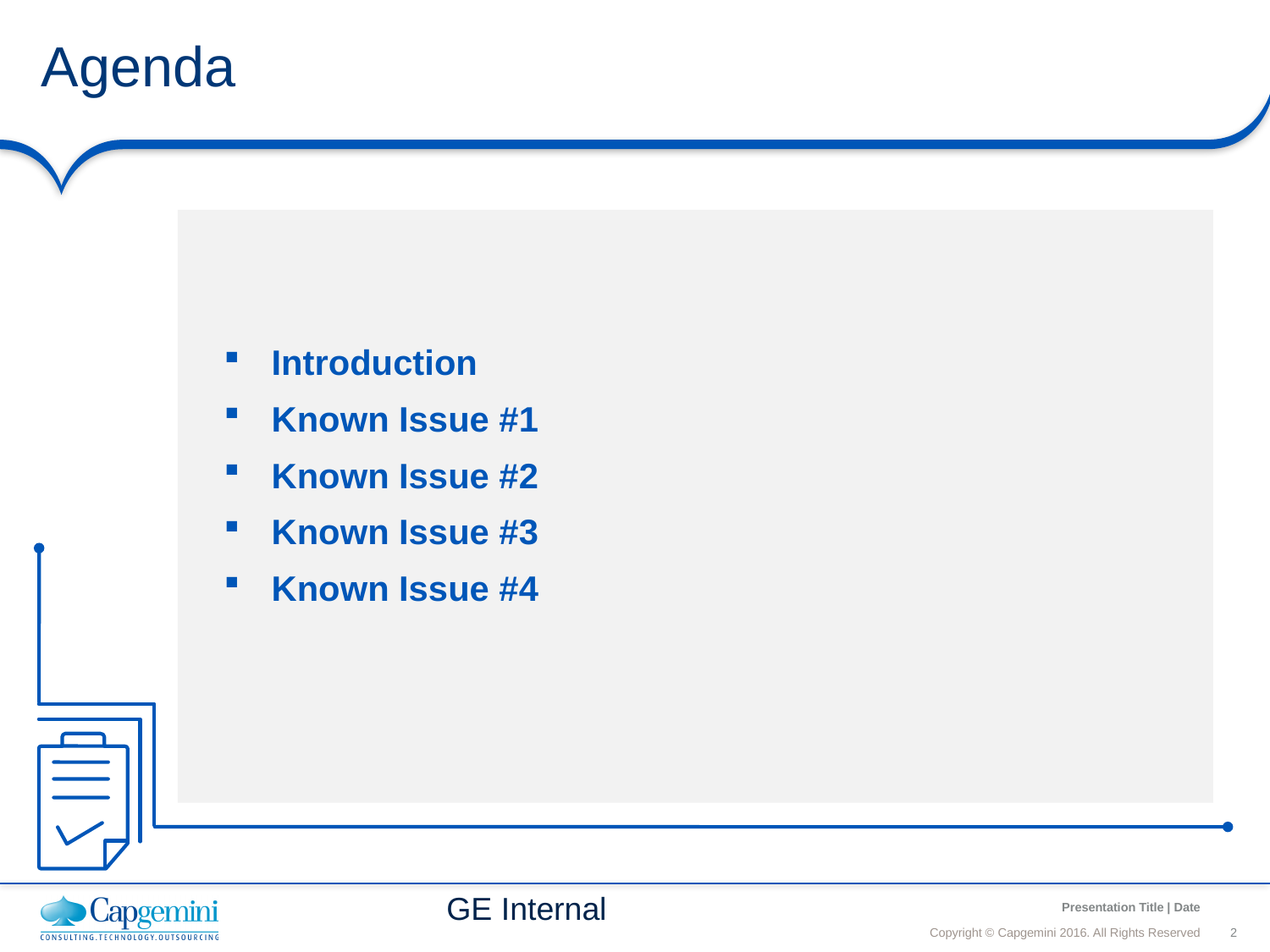

# Agenda

Introduction
Known Issue #1
Known Issue #2
Known Issue #3
Known Issue #4

GE Internal